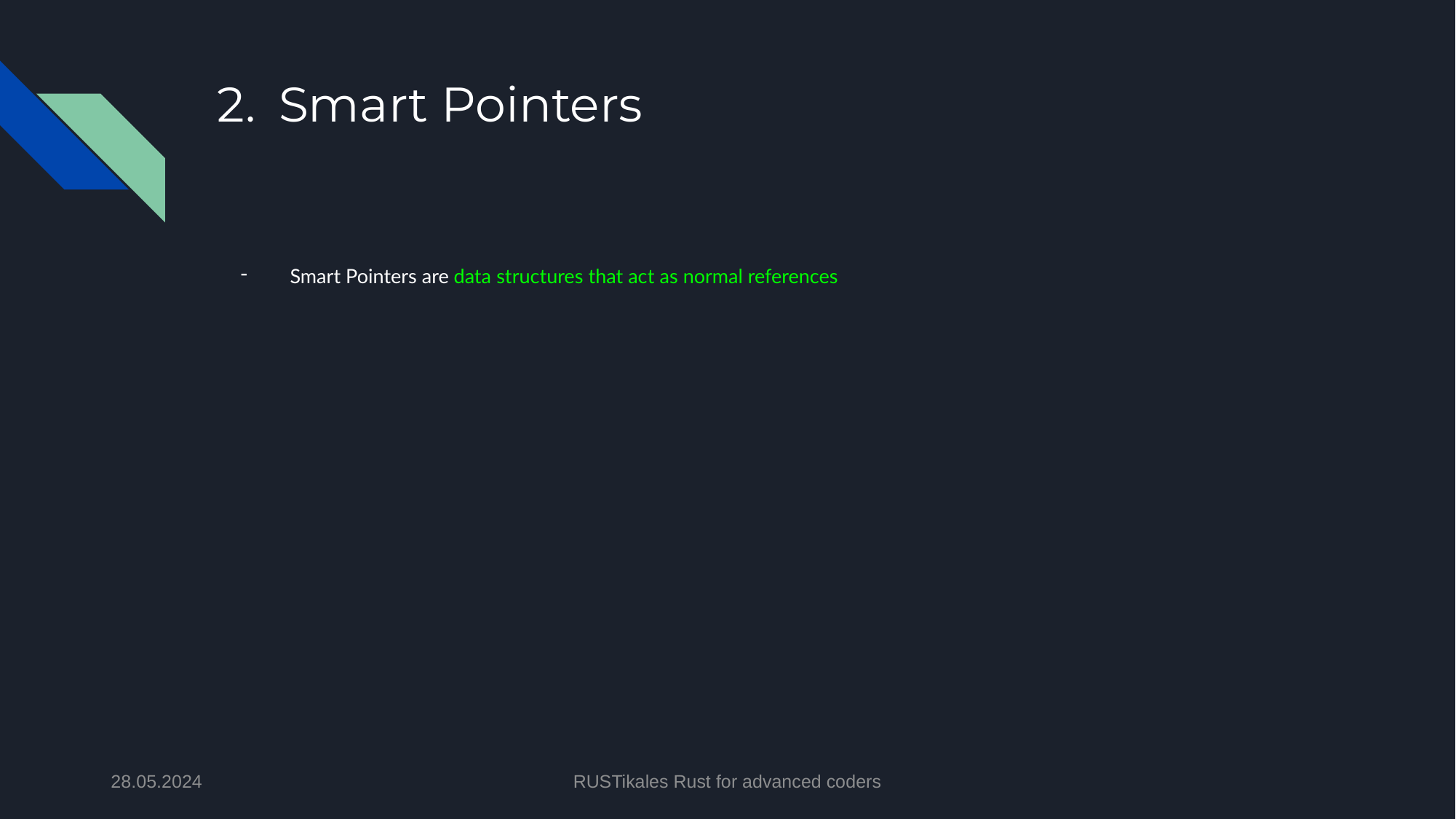

# Smart Pointers
Smart Pointers are data structures that act as normal references
28.05.2024
RUSTikales Rust for advanced coders